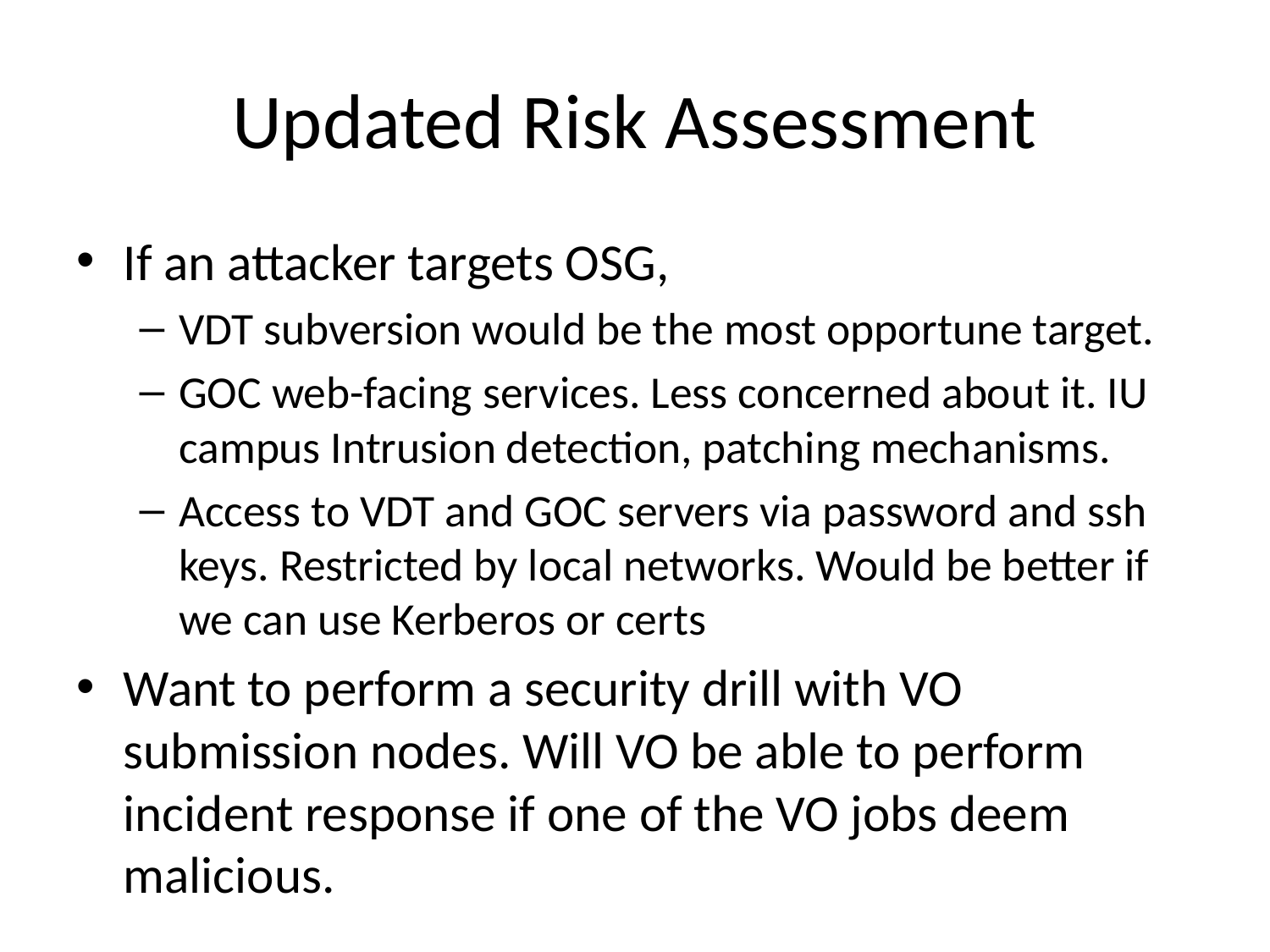

# Updated Risk Assessment
If an attacker targets OSG,
VDT subversion would be the most opportune target.
GOC web-facing services. Less concerned about it. IU campus Intrusion detection, patching mechanisms.
Access to VDT and GOC servers via password and ssh keys. Restricted by local networks. Would be better if we can use Kerberos or certs
Want to perform a security drill with VO submission nodes. Will VO be able to perform incident response if one of the VO jobs deem malicious.